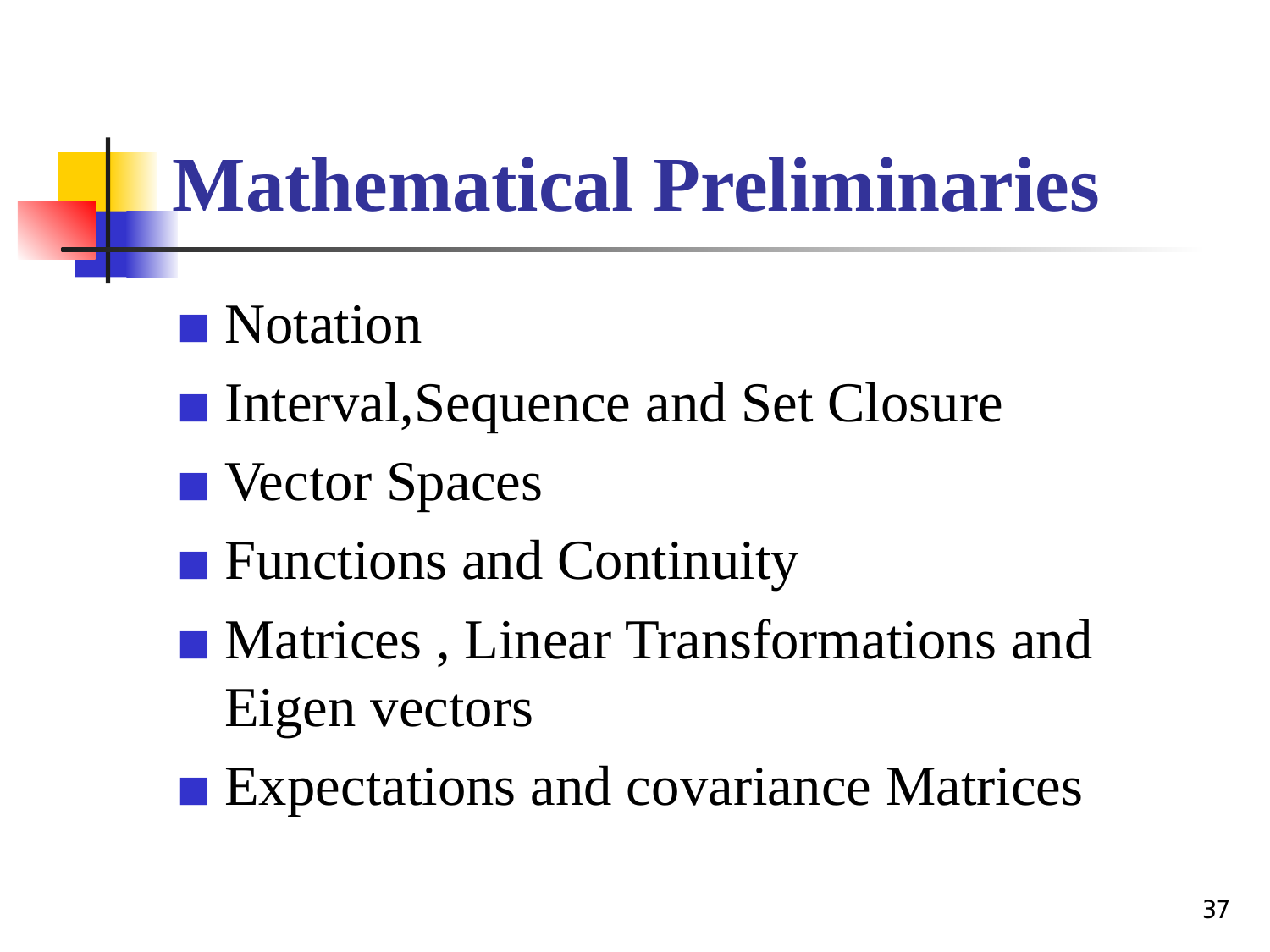

# Mathematical Preliminaries
Notation
Interval,Sequence and Set Closure
Vector Spaces
Functions and Continuity
Matrices , Linear Transformations and Eigen vectors
Expectations and covariance Matrices

37